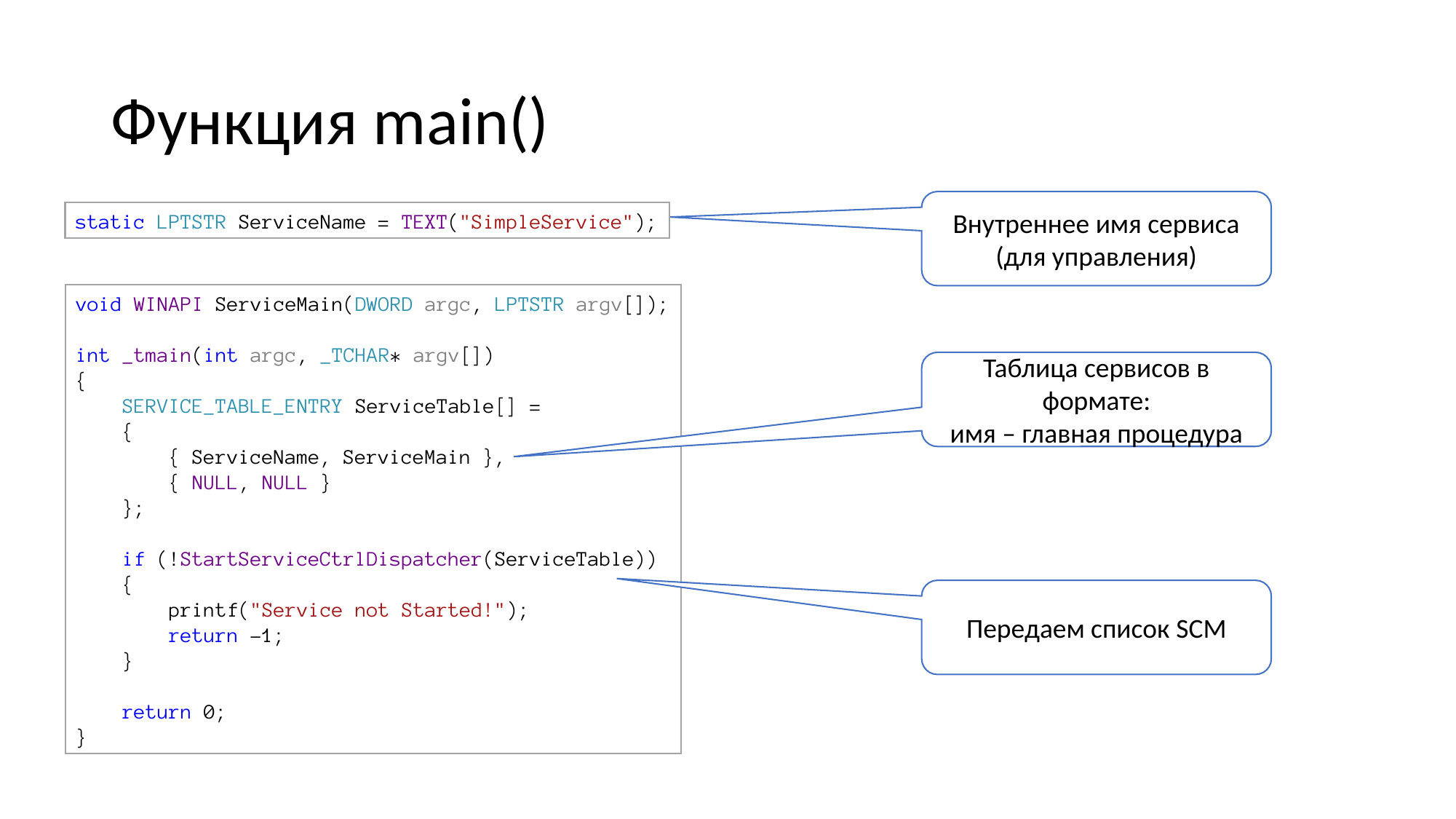

# Функция main()
Внутреннее имя сервиса (для управления)
static LPTSTR ServiceName = TEXT("SimpleService");
void WINAPI ServiceMain(DWORD argc, LPTSTR argv[]);
int _tmain(int argc, _TCHAR* argv[])
{
    SERVICE_TABLE_ENTRY ServiceTable[] = 
    {
        { ServiceName, ServiceMain },
        { NULL, NULL }
    };
    if (!StartServiceCtrlDispatcher(ServiceTable))
    {
        printf("Service not Started!");
        return -1;
    }
    return 0;
}
Таблица сервисов в формате:
имя – главная процедура
Передаем список SCM